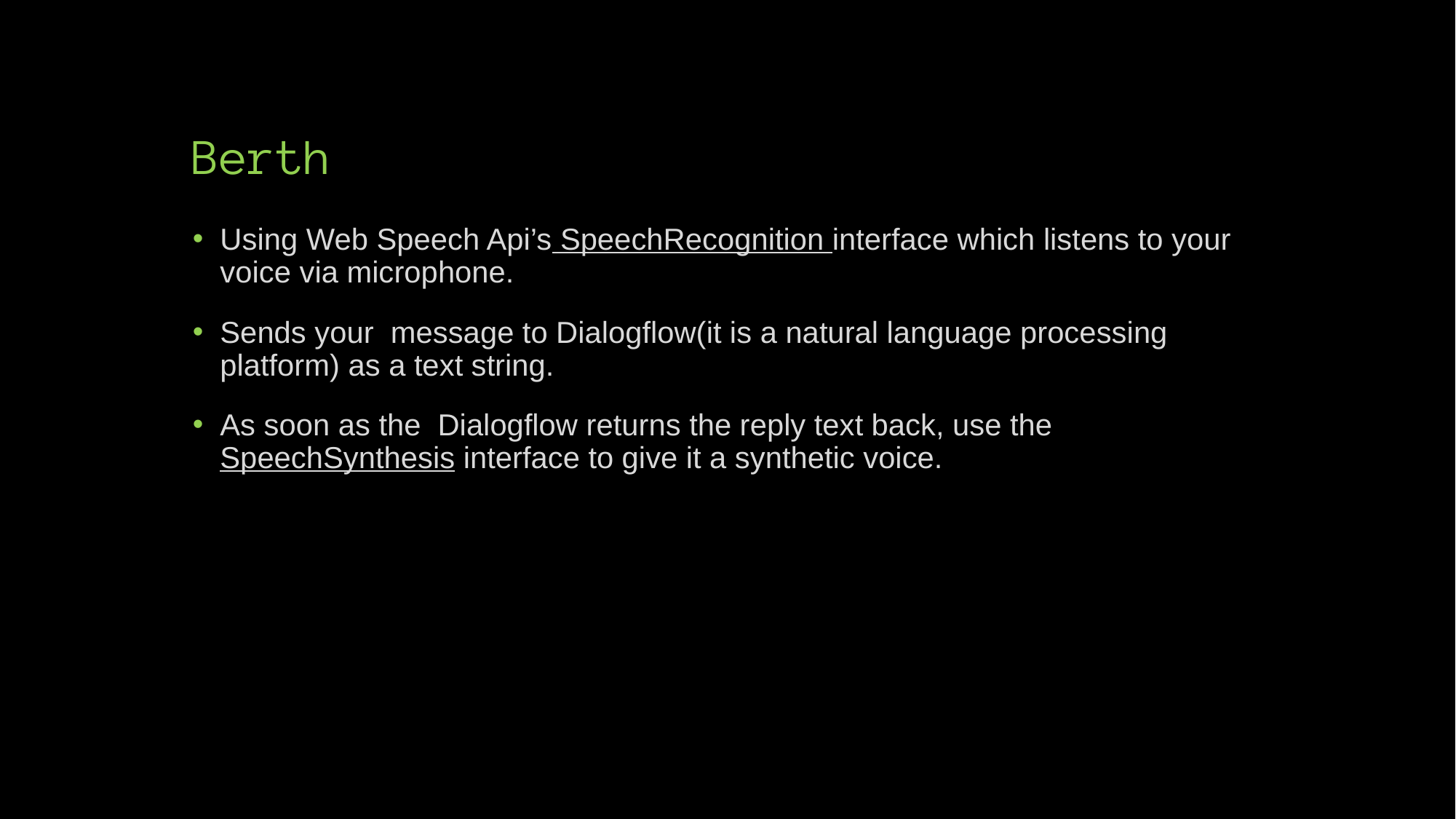

# Berth
Using Web Speech Api’s SpeechRecognition interface which listens to your voice via microphone.
Sends your  message to Dialogflow(it is a natural language processing platform) as a text string.
As soon as the  Dialogflow returns the reply text back, use the SpeechSynthesis interface to give it a synthetic voice.